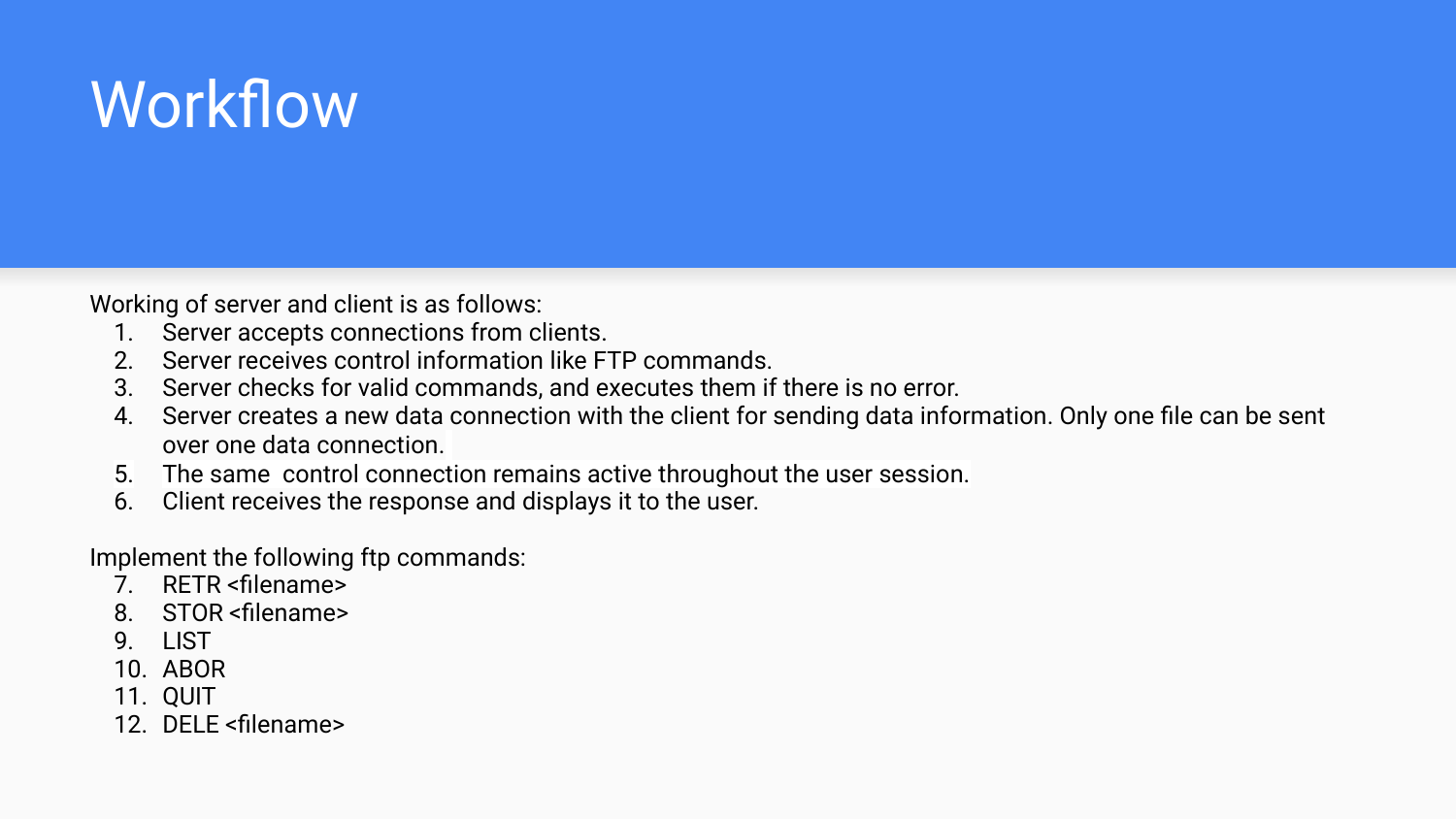

# Workflow
Working of server and client is as follows:
Server accepts connections from clients.
Server receives control information like FTP commands.
Server checks for valid commands, and executes them if there is no error.
Server creates a new data connection with the client for sending data information. Only one file can be sent over one data connection.
The same  control connection remains active throughout the user session.
Client receives the response and displays it to the user.

Implement the following ftp commands:
RETR <filename>
STOR <filename>
LIST
ABOR
QUIT
DELE <filename>